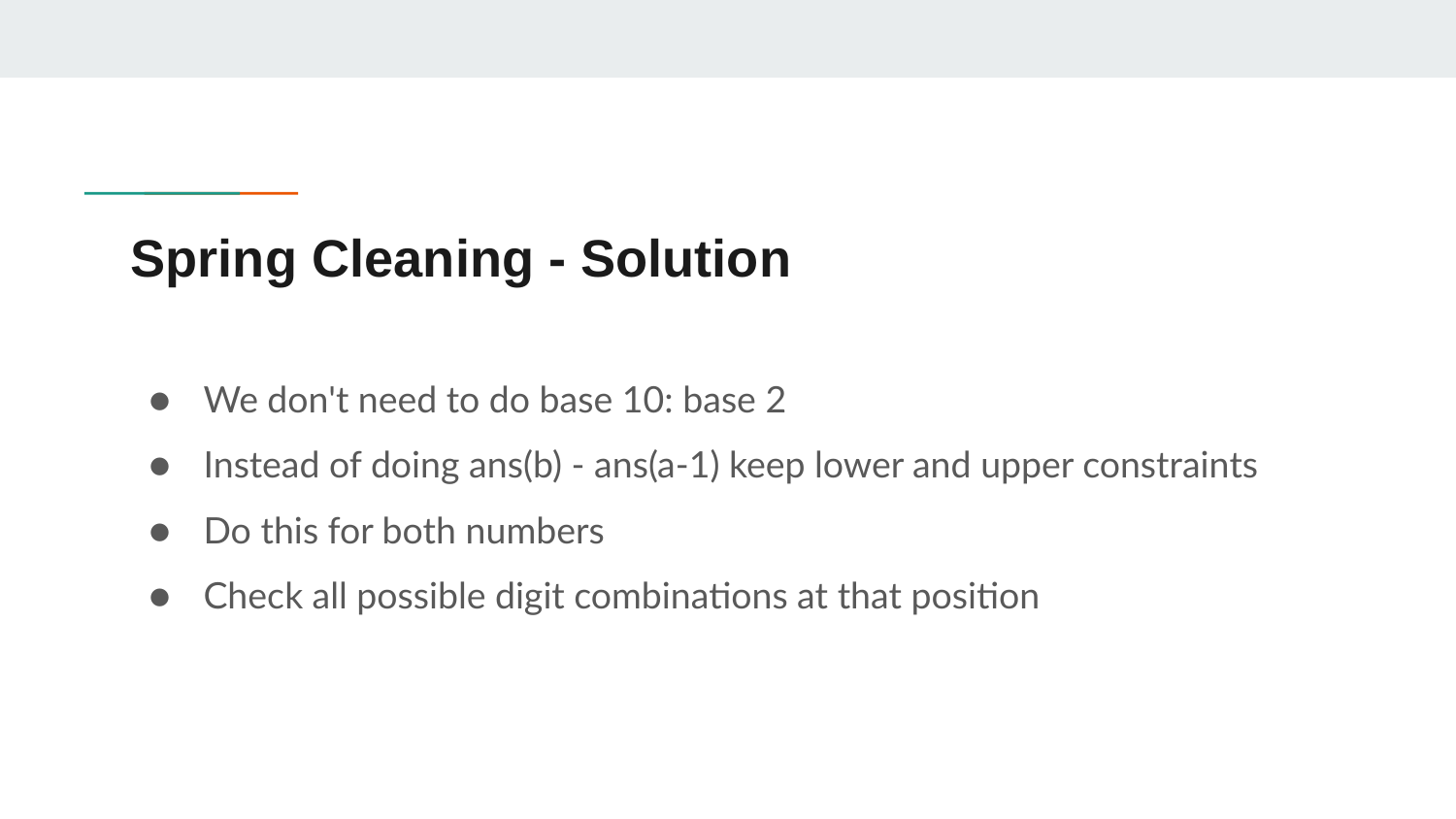

# Spring Cleaning - Solution
We don't need to do base 10: base 2
Instead of doing ans(b) - ans(a-1) keep lower and upper constraints
Do this for both numbers
Check all possible digit combinations at that position